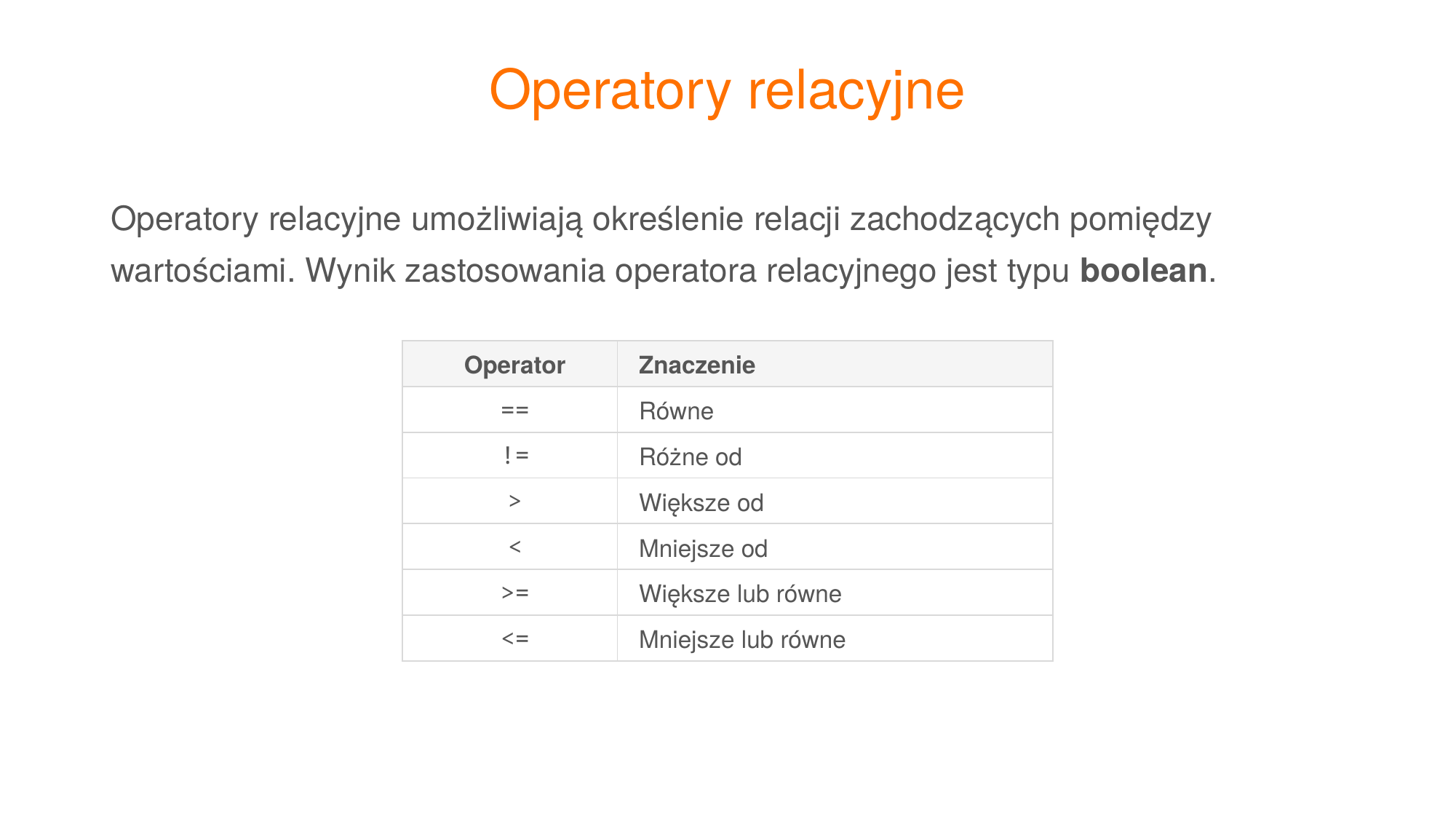

# Operatory relacyjne
Operatory relacyjne umożliwiają określenie relacji zachodzących pomiędzy wartościami. Wynik zastosowania operatora relacyjnego jest typu boolean.
| Operator | Znaczenie |
| --- | --- |
| == | Równe |
| != | Różne od |
| > | Większe od |
| < | Mniejsze od |
| >= | Większe lub równe |
| <= | Mniejsze lub równe |